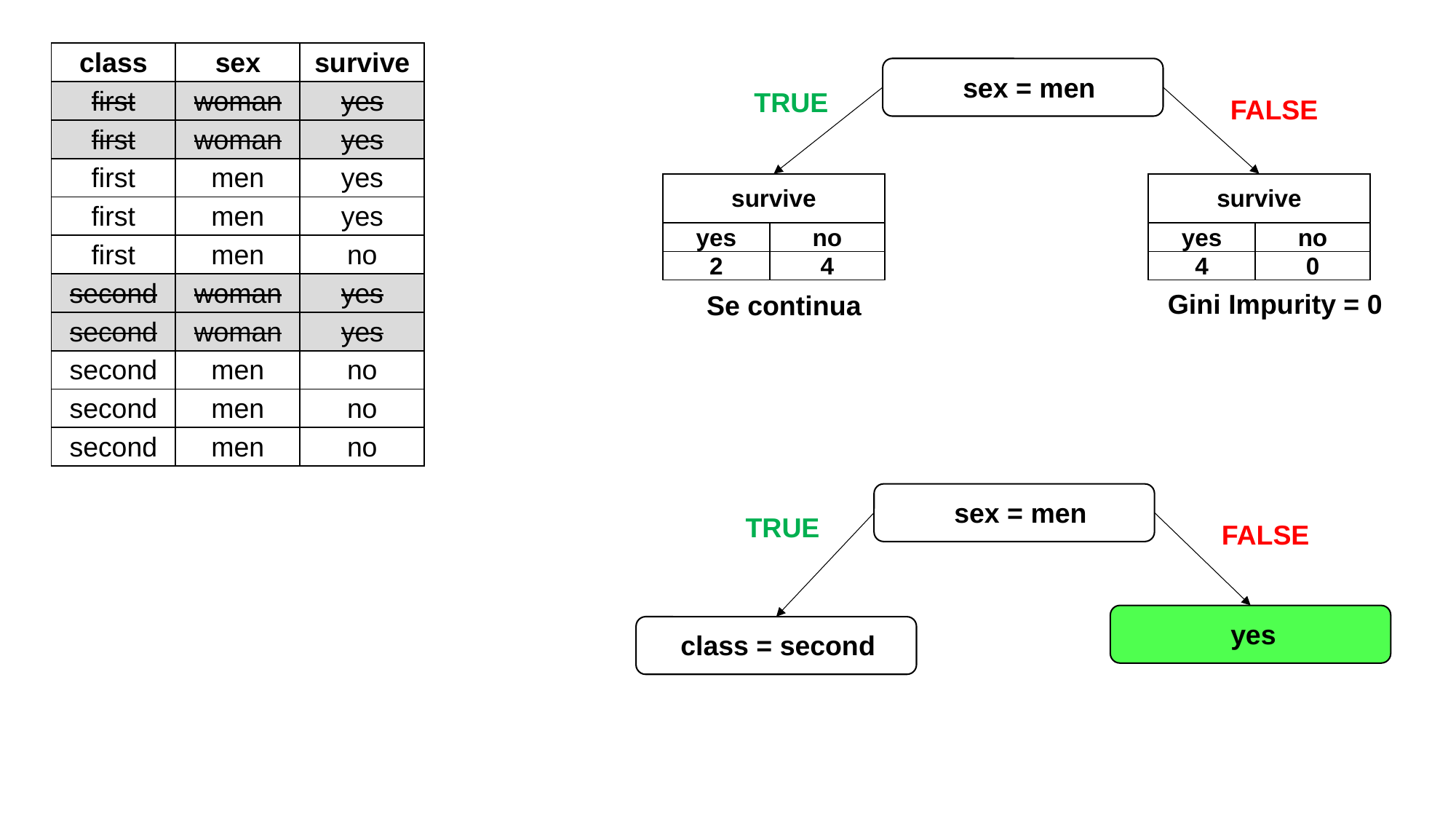

| class | sex | survive |
| --- | --- | --- |
| first | woman | yes |
| first | woman | yes |
| first | men | yes |
| first | men | yes |
| first | men | no |
| second | woman | yes |
| second | woman | yes |
| second | men | no |
| second | men | no |
| second | men | no |

sex = men
TRUE
FALSE
| survive | shots\_on\_target |
| --- | --- |
| yes | no |
| 2 | 4 |
| survive | shots\_on\_target |
| --- | --- |
| yes | no |
| 4 | 0 |
Gini Impurity = 0
Se continua

sex = men
TRUE
FALSE

yes

class = second